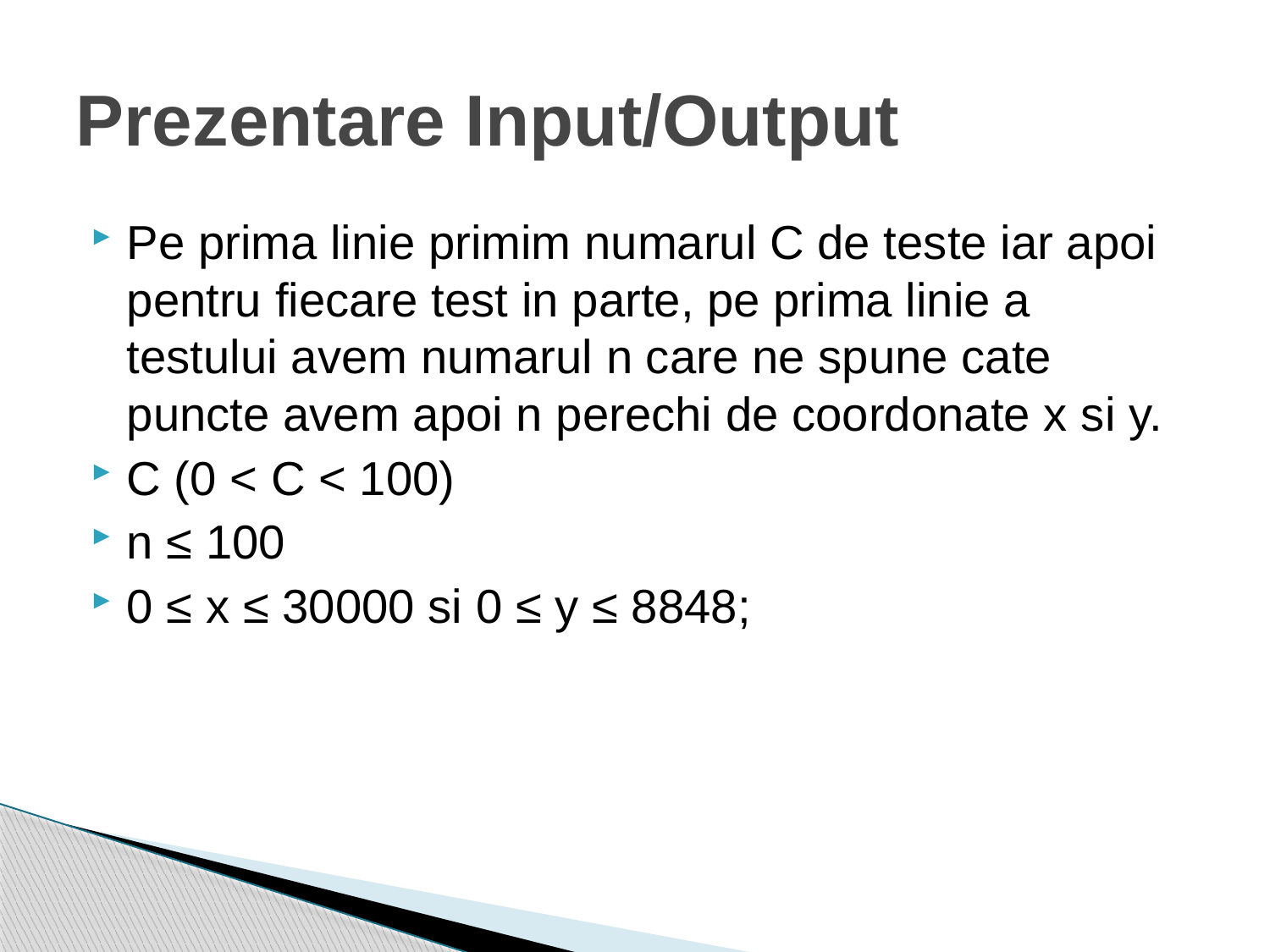

# Prezentare Input/Output
Pe prima linie primim numarul C de teste iar apoi pentru fiecare test in parte, pe prima linie a testului avem numarul n care ne spune cate puncte avem apoi n perechi de coordonate x si y.
C (0 < C < 100)
n ≤ 100
0 ≤ x ≤ 30000 si 0 ≤ y ≤ 8848;